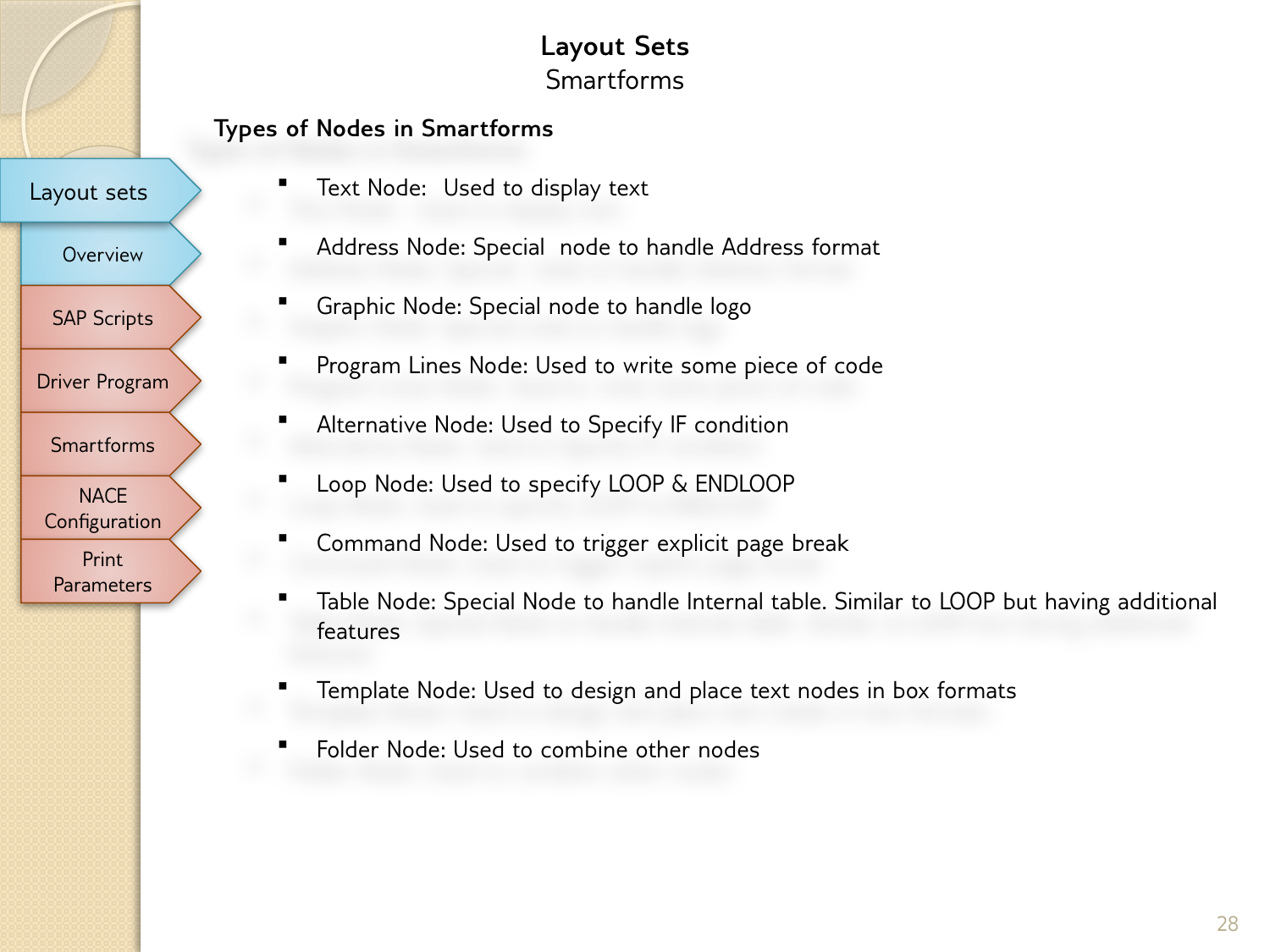

Layout Sets
Smartforms
Types of Nodes in Smartforms

Text Node:	Used to display text

Address Node: Special  node to handle Address format

Graphic Node: Special node to handle logo

Program Lines Node: Used to write some piece of code

Alternative Node: Used to Specify IF condition

Loop Node: Used to specify LOOP & ENDLOOP

Command Node: Used to trigger explicit page break

Table Node: Special Node to handle Internal table. Similar to LOOP but having additional features

Template Node: Used to design and place text nodes in box formats

Folder Node: Used to combine other nodes
Layout sets
Overview
SAP Scripts
Driver Program
Smartforms
NACE Configuration
Print Parameters
28